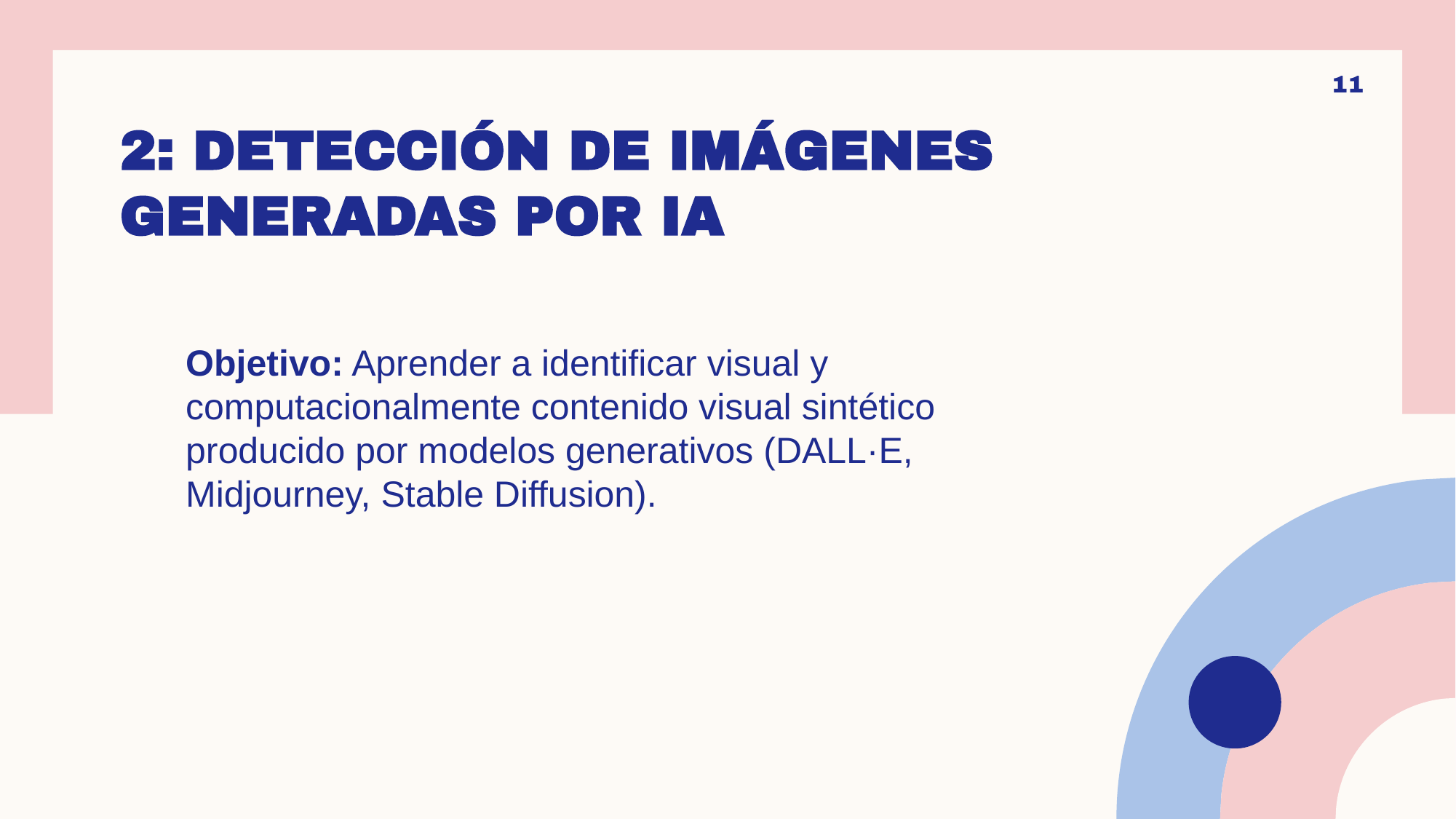

11
# 2: Detección de Imágenes Generadas por IA
Objetivo: Aprender a identificar visual y computacionalmente contenido visual sintético producido por modelos generativos (DALL·E, Midjourney, Stable Diffusion).